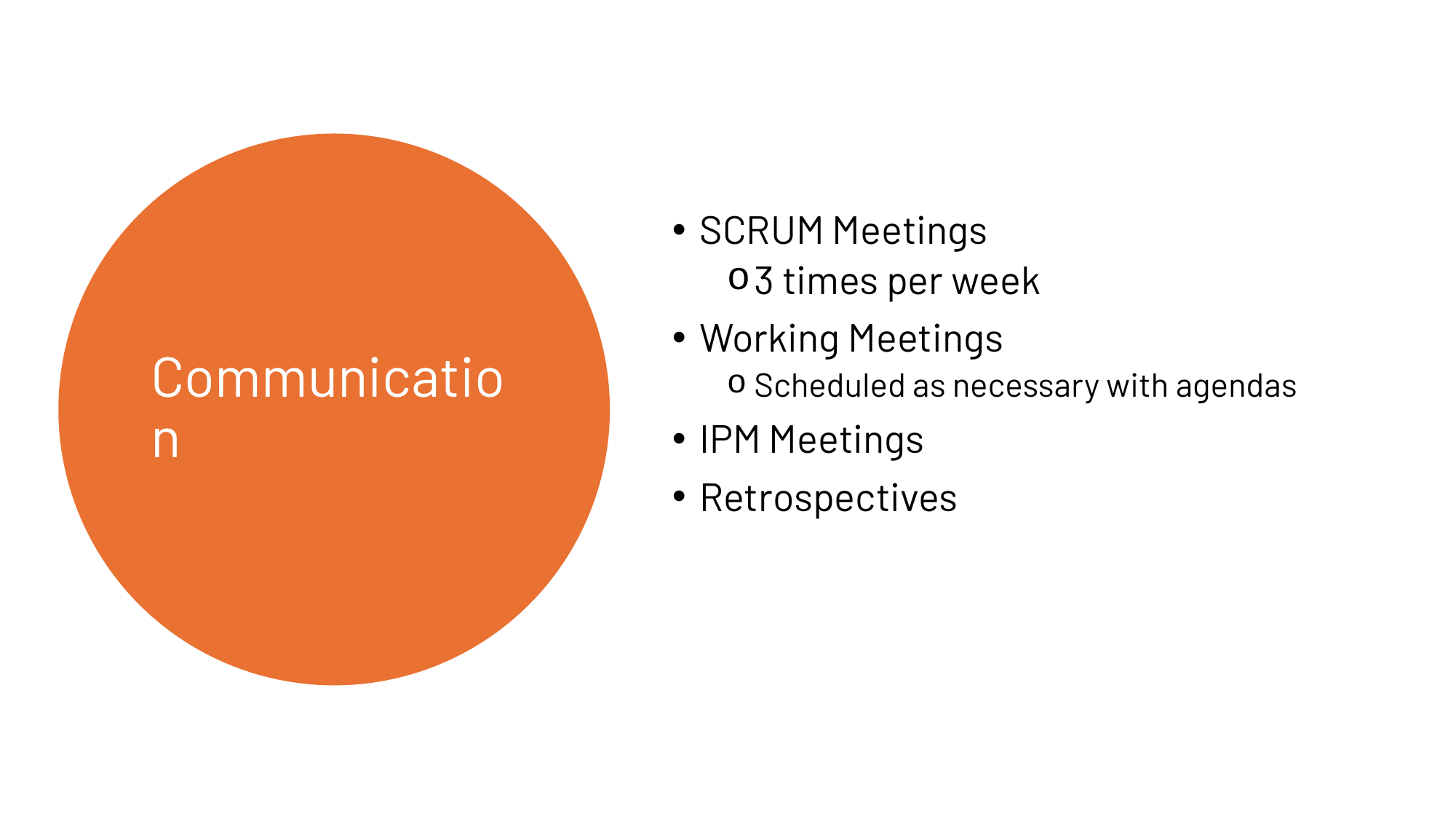

# Communication
SCRUM Meetings
3 times per week
Working Meetings
Scheduled as necessary with agendas
IPM Meetings
Retrospectives